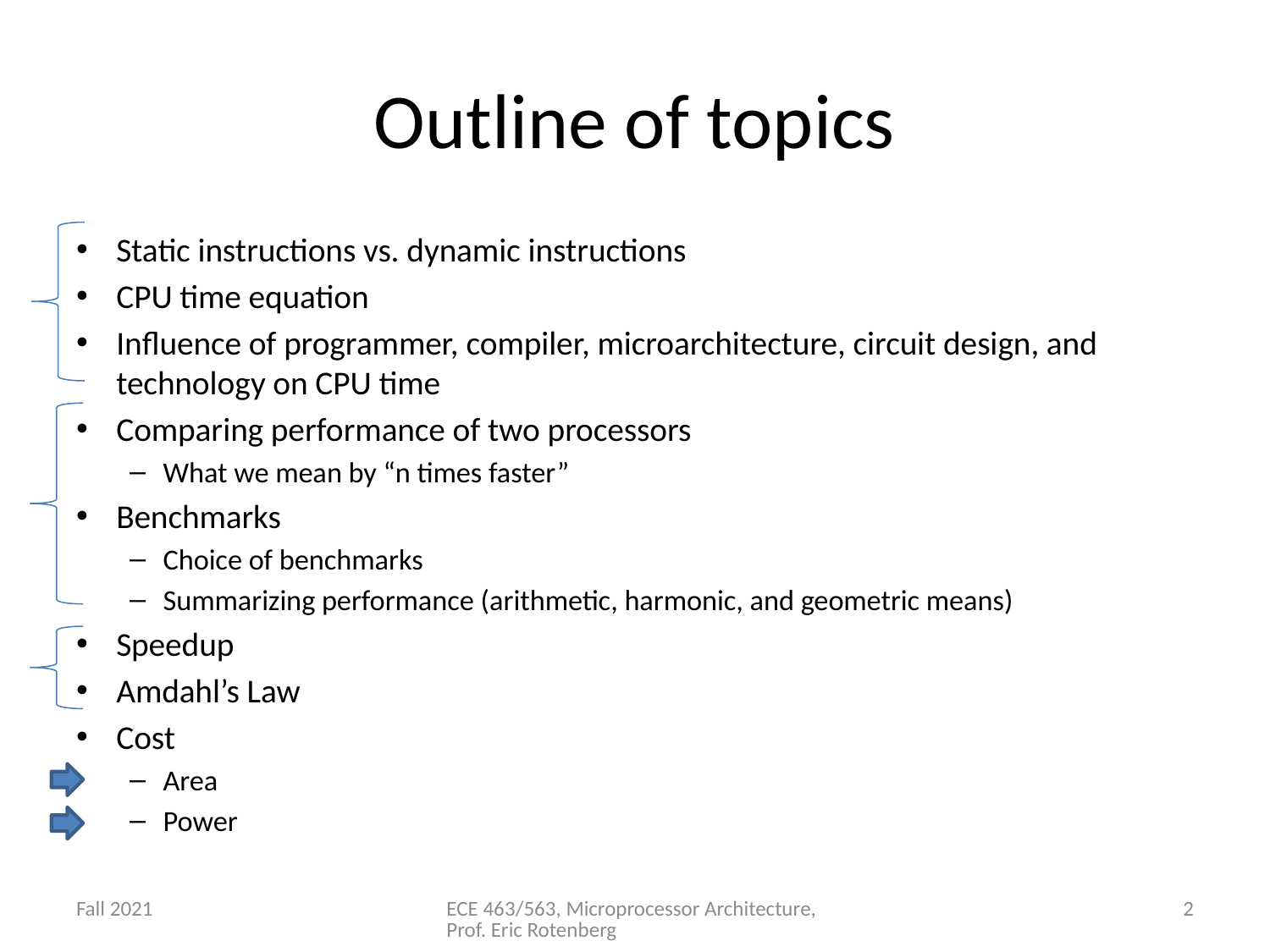

# Outline of topics

Static instructions vs. dynamic instructions
CPU time equation
Influence of programmer, compiler, microarchitecture, circuit design, and technology on CPU time
Comparing performance of two processors
What we mean by “n times faster”
Benchmarks
Choice of benchmarks
Summarizing performance (arithmetic, harmonic, and geometric means)
Speedup
Amdahl’s Law
Cost
Area
Power

Fall 2021
ECE 463/563, Microprocessor Architecture, Prof. Eric Rotenberg
2